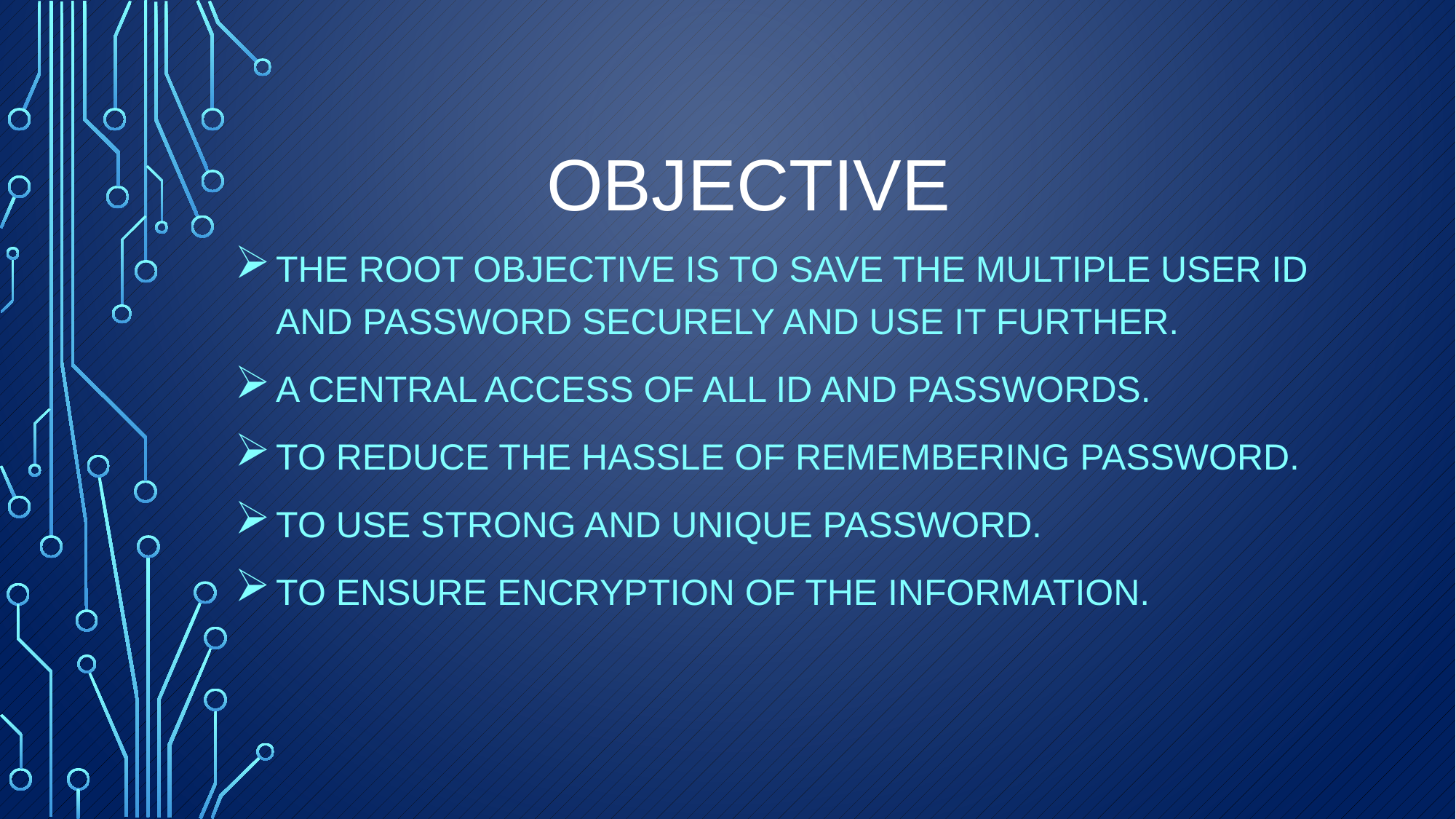

# Objective
The root objective is to save the multiple user id and password securely and use it further.
A central access of all id and passwords.
To reduce the hassle of remembering password.
To use strong and unique password.
To ensure encryption of the information.